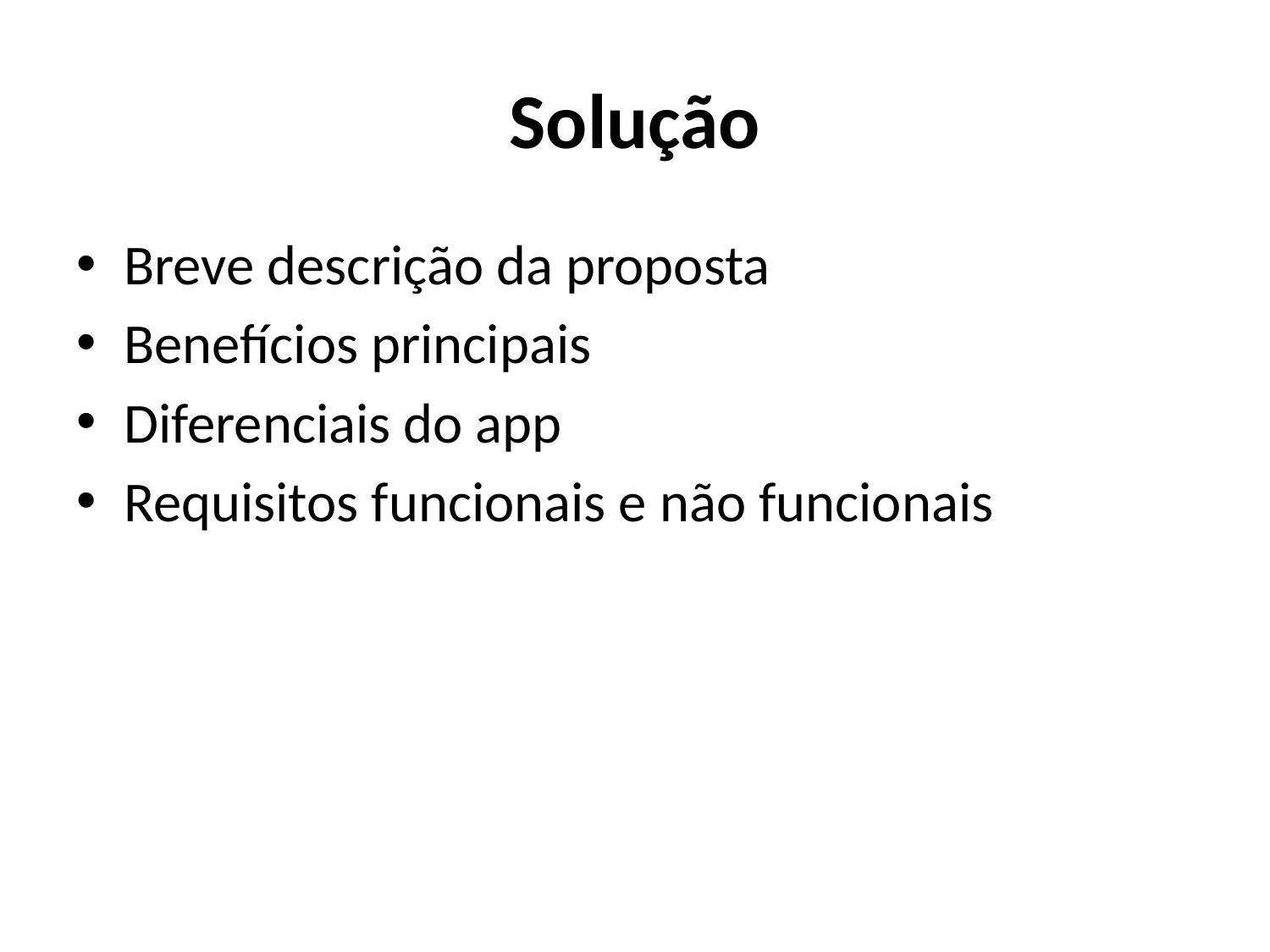

# Solução
Breve descrição da proposta
Benefícios principais
Diferenciais do app
Requisitos funcionais e não funcionais